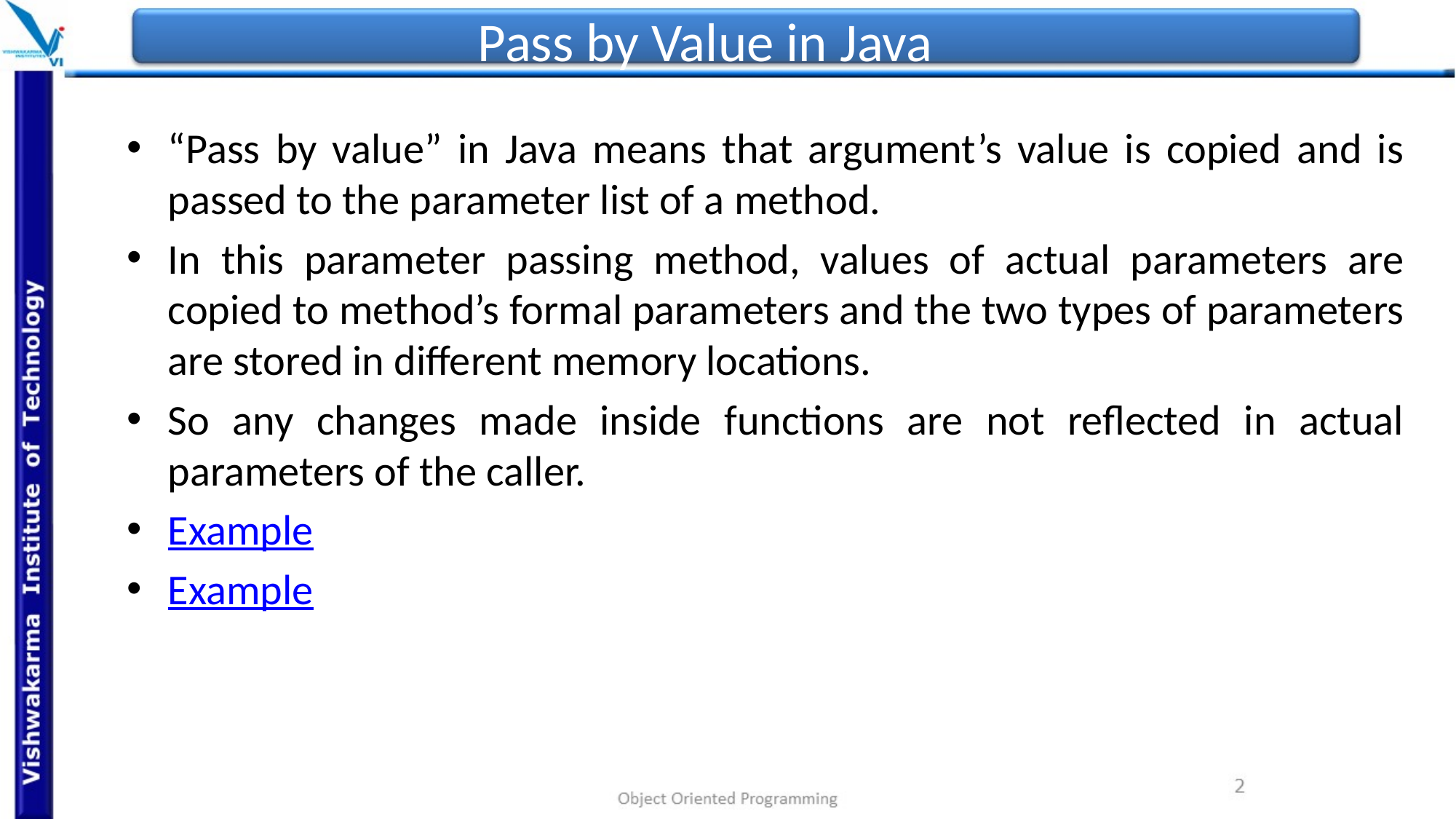

# Pass by Value in Java
“Pass by value” in Java means that argument’s value is copied and is passed to the parameter list of a method.
In this parameter passing method, values of actual parameters are copied to method’s formal parameters and the two types of parameters are stored in different memory locations.
So any changes made inside functions are not reflected in actual parameters of the caller.
Example
Example